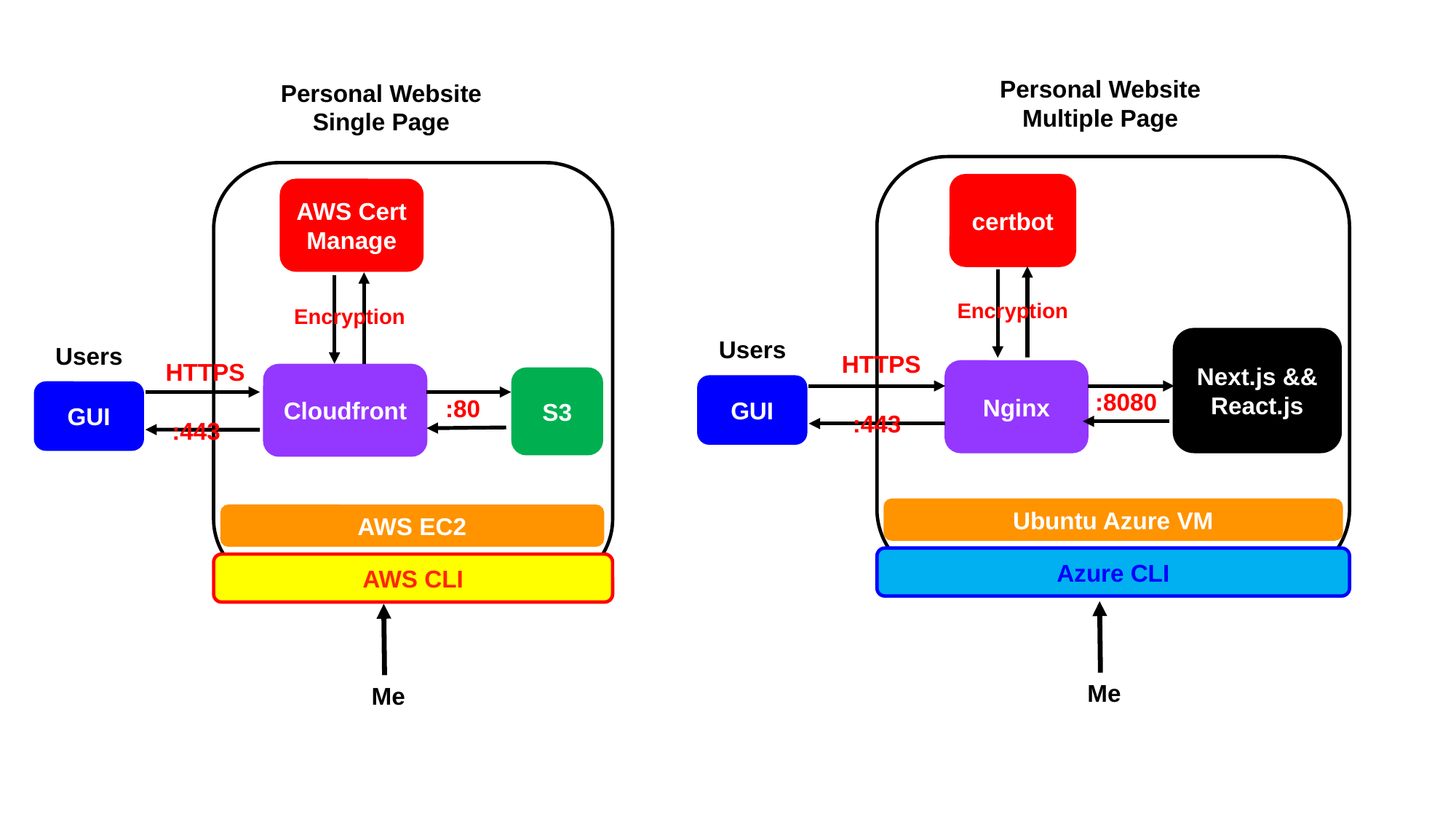

Personal Website Multiple Page
Personal Website Single Page

certbot
AWS Cert Manage
Encryption
Encryption
Next.js && React.js
Users
Users
HTTPS
HTTPS
Nginx
Cloudfront
S3
GUI
:8080
GUI
:80
:443
:443
Ubuntu Azure VM
AWS EC2
Azure CLI
AWS CLI
Me
Me